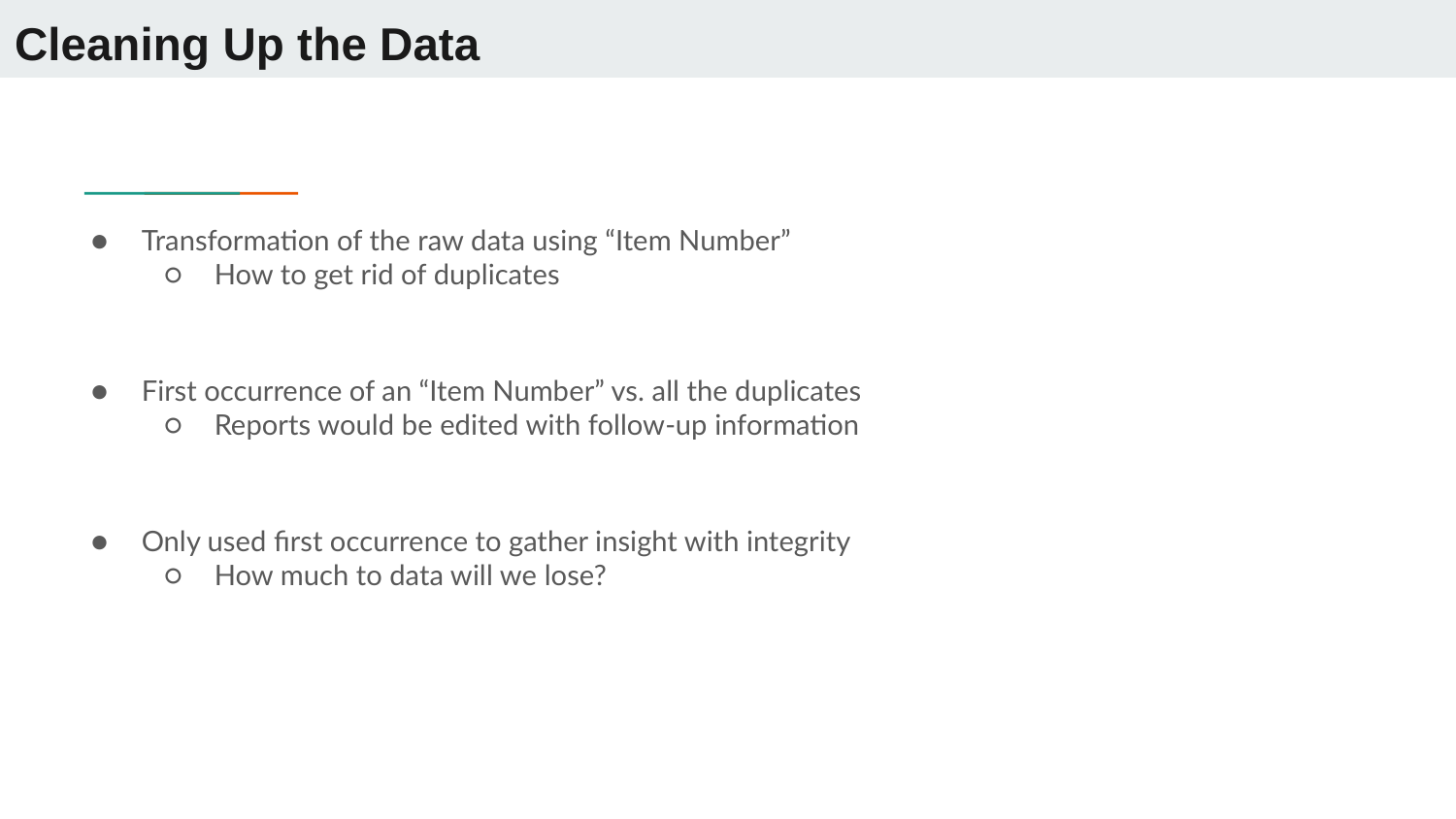

# Cleaning Up the Data
Transformation of the raw data using “Item Number”
How to get rid of duplicates

First occurrence of an “Item Number” vs. all the duplicates
Reports would be edited with follow-up information

Only used first occurrence to gather insight with integrity
How much to data will we lose?